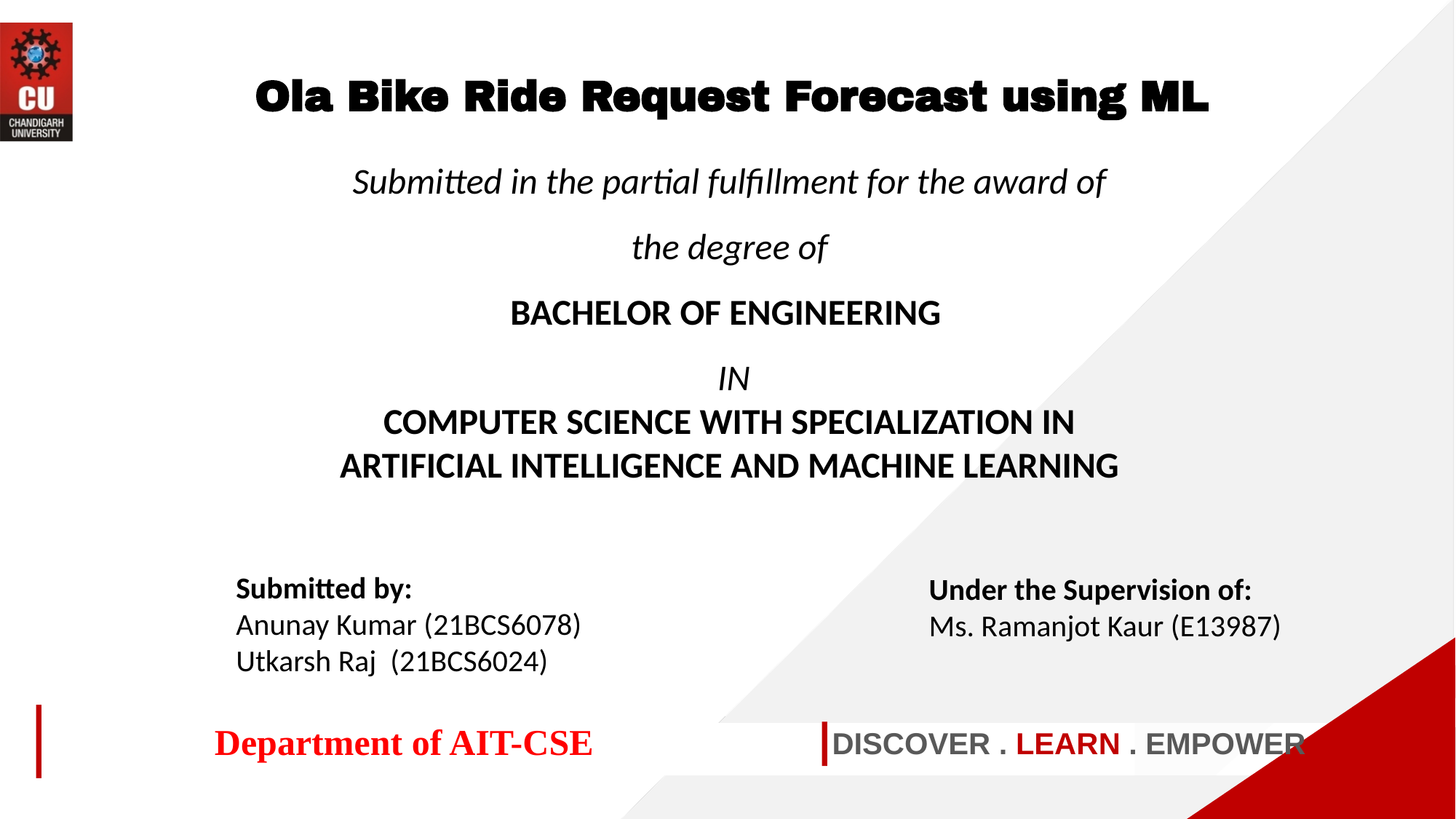

Ola Bike Ride Request Forecast using ML
Submitted in the partial fulfillment for the award of the degree of
BACHELOR OF ENGINEERING
 IN
COMPUTER SCIENCE WITH SPECIALIZATION IN
ARTIFICIAL INTELLIGENCE AND MACHINE LEARNING

Submitted by:
Anunay Kumar (21BCS6078)
Utkarsh Raj  (21BCS6024)

Under the Supervision of:
Ms. Ramanjot Kaur (E13987)

Department of AIT-CSE
DISCOVER . LEARN . EMPOWER

1